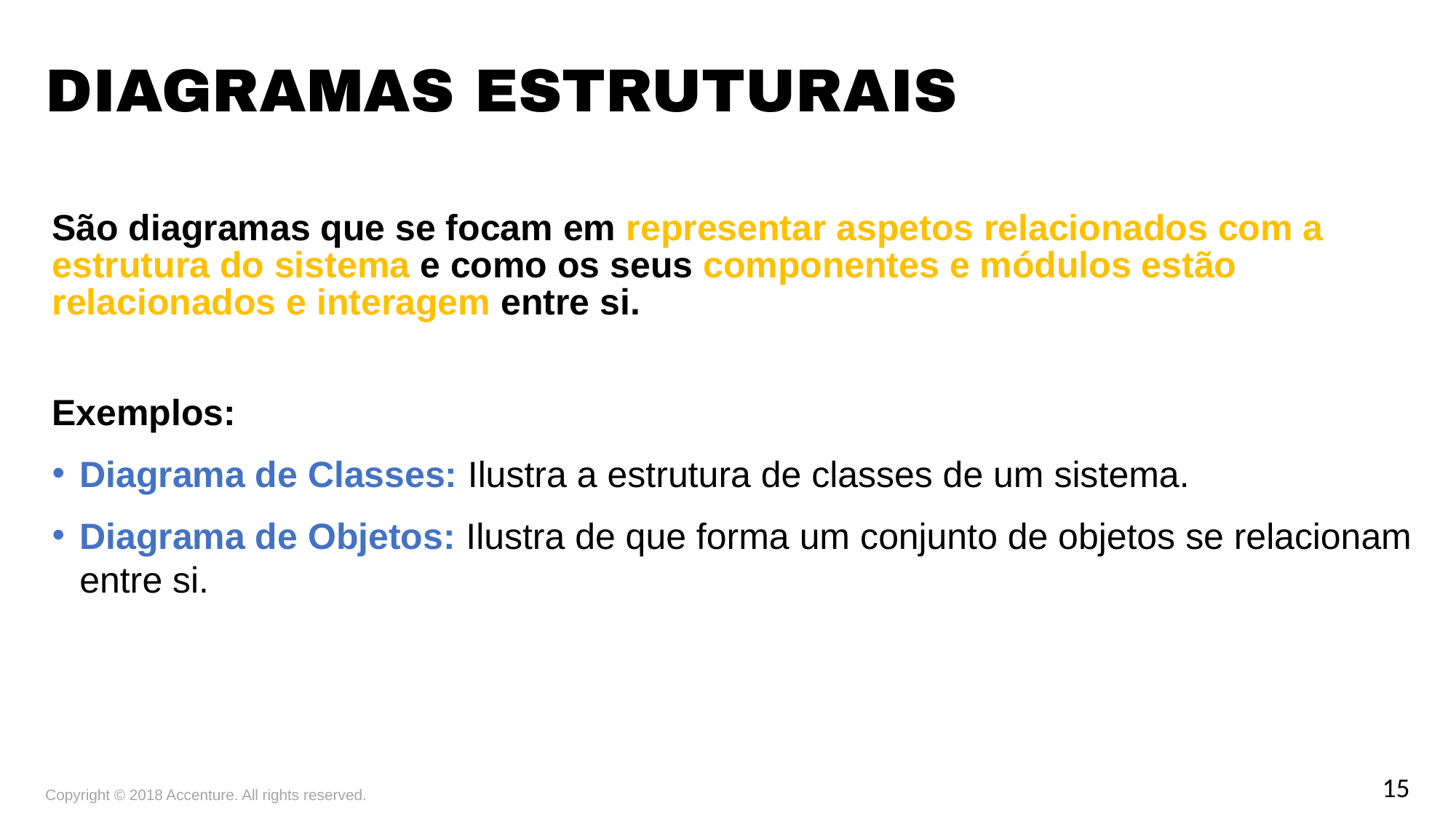

# Diagramas Estruturais
São diagramas que se focam em representar aspetos relacionados com a estrutura do sistema e como os seus componentes e módulos estão relacionados e interagem entre si.

Exemplos:
Diagrama de Classes: Ilustra a estrutura de classes de um sistema.
Diagrama de Objetos: Ilustra de que forma um conjunto de objetos se relacionam entre si.

Copyright © 2018 Accenture. All rights reserved.
15